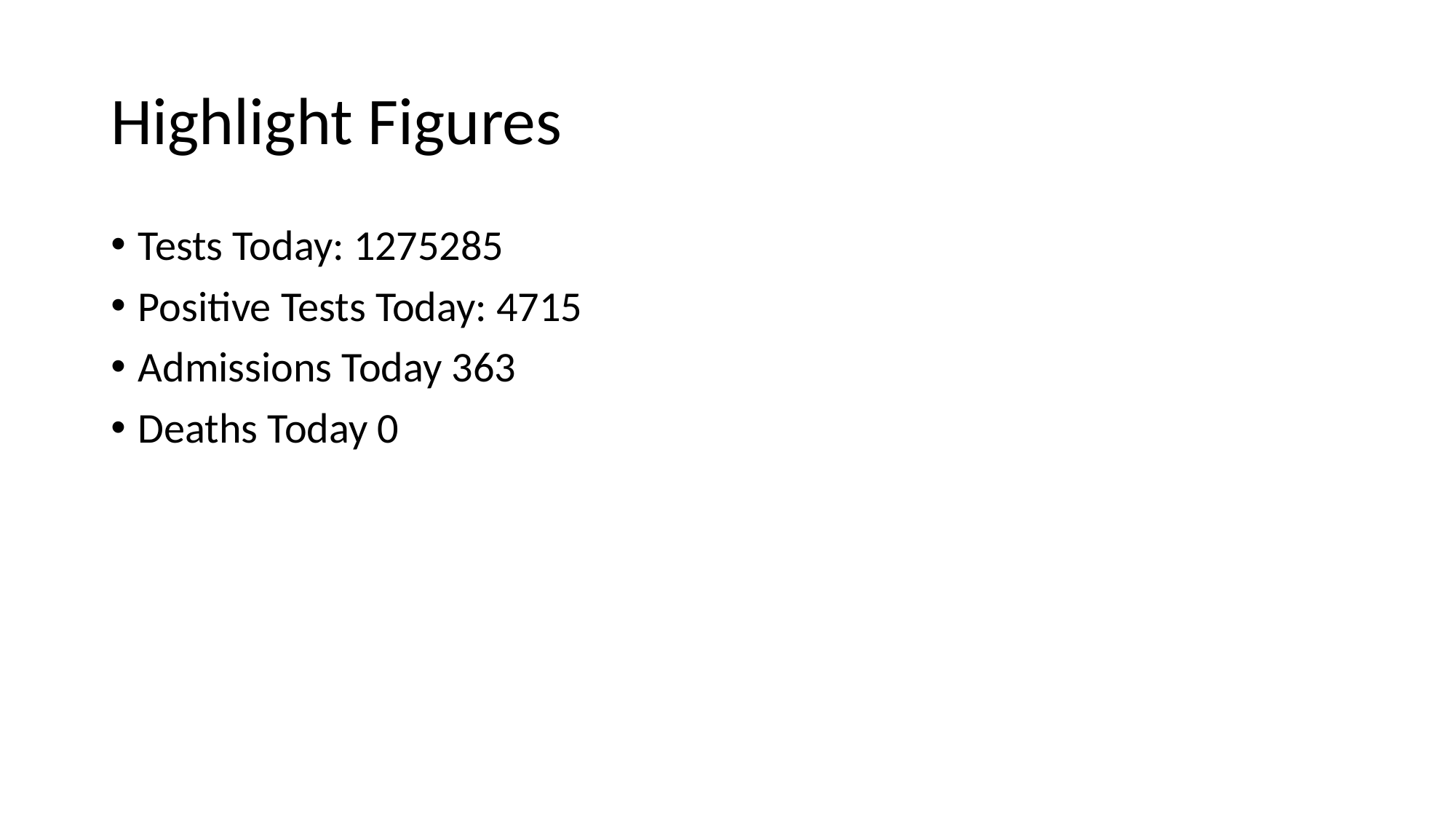

# Highlight Figures
Tests Today: 1275285
Positive Tests Today: 4715
Admissions Today 363
Deaths Today 0